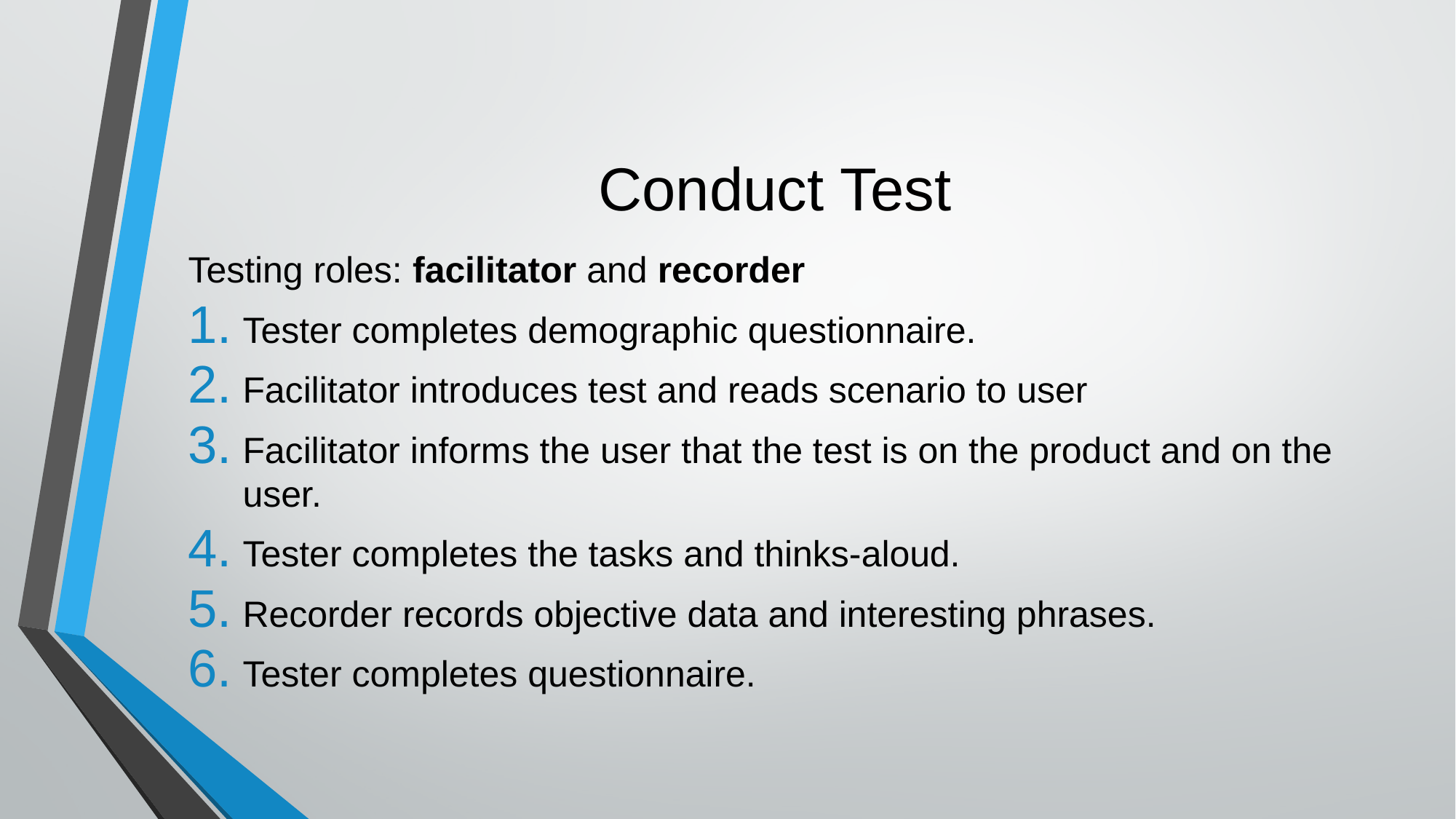

# Conduct Test
Testing roles: facilitator and recorder
Tester completes demographic questionnaire.
Facilitator introduces test and reads scenario to user
Facilitator informs the user that the test is on the product and on the user.
Tester completes the tasks and thinks-aloud.
Recorder records objective data and interesting phrases.
Tester completes questionnaire.